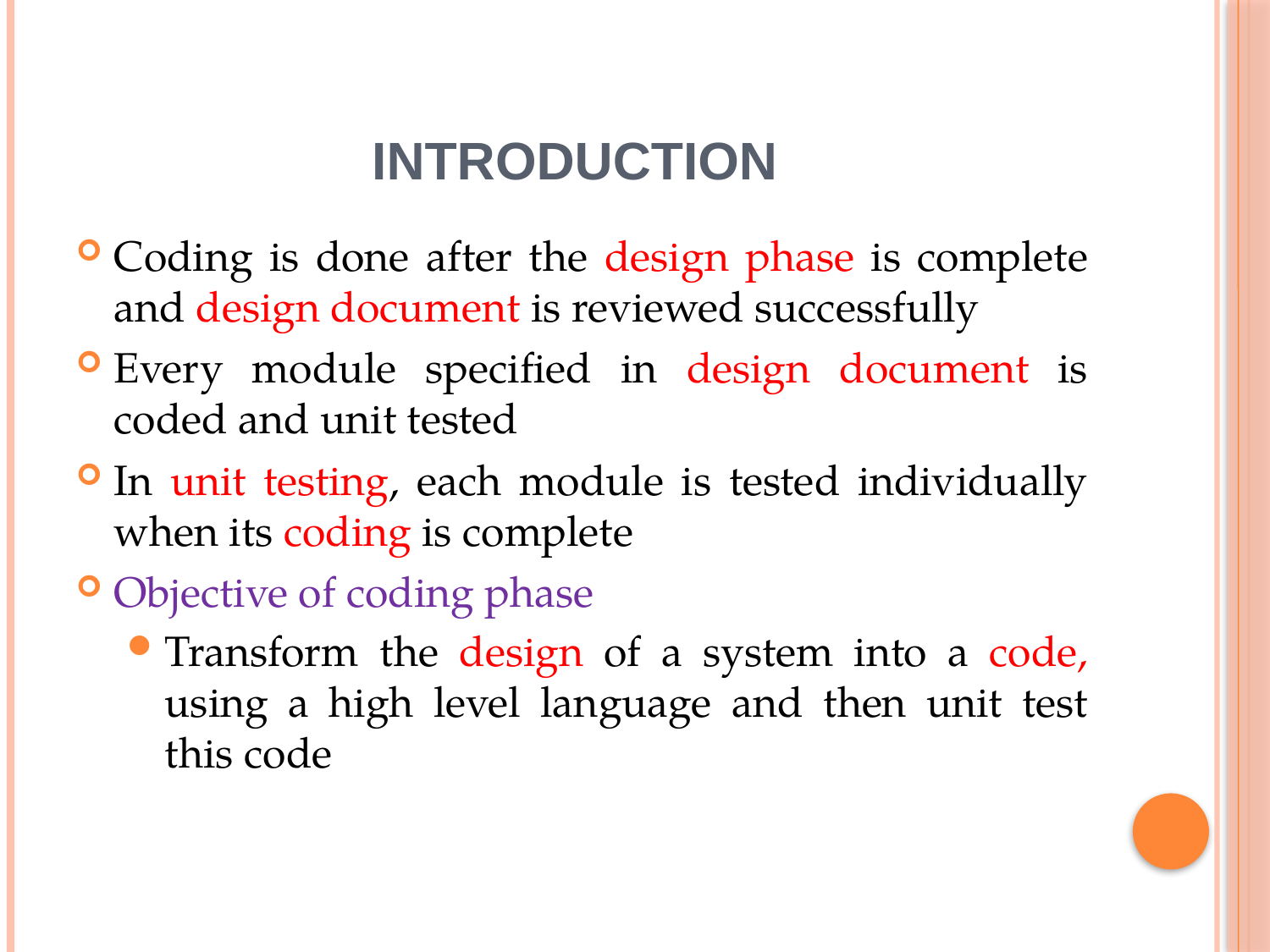

# INTRODUCTION
Coding is done after the design phase is complete and design document is reviewed successfully
Every module specified in design document is coded and unit tested
In unit testing, each module is tested individually when its coding is complete
Objective of coding phase
Transform the design of a system into a code, using a high level language and then unit test this code